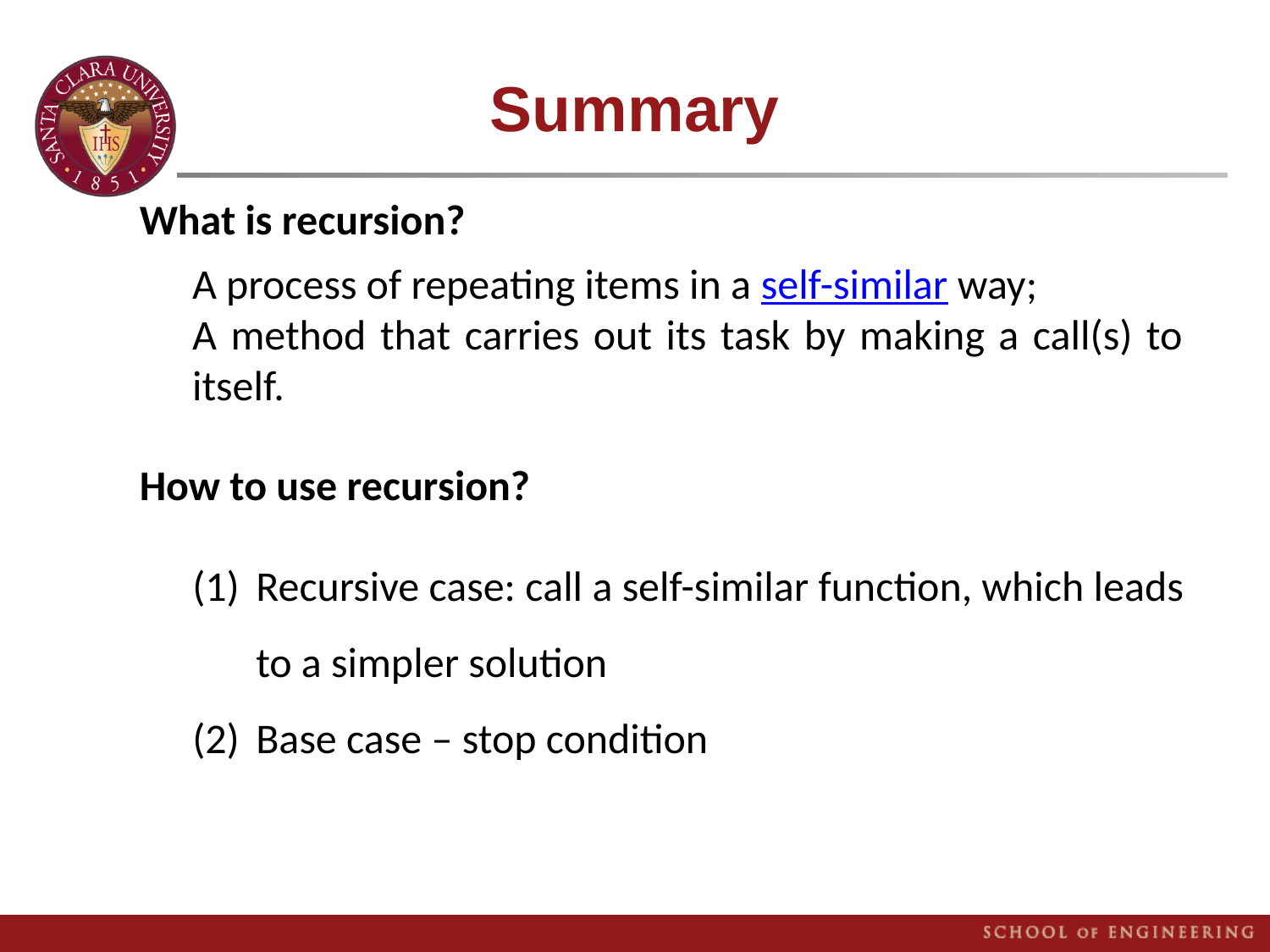

# Summary
What is recursion?
A process of repeating items in a self-similar way;
A method that carries out its task by making a call(s) to itself.
How to use recursion?
Recursive case: call a self-similar function, which leads to a simpler solution
Base case – stop condition